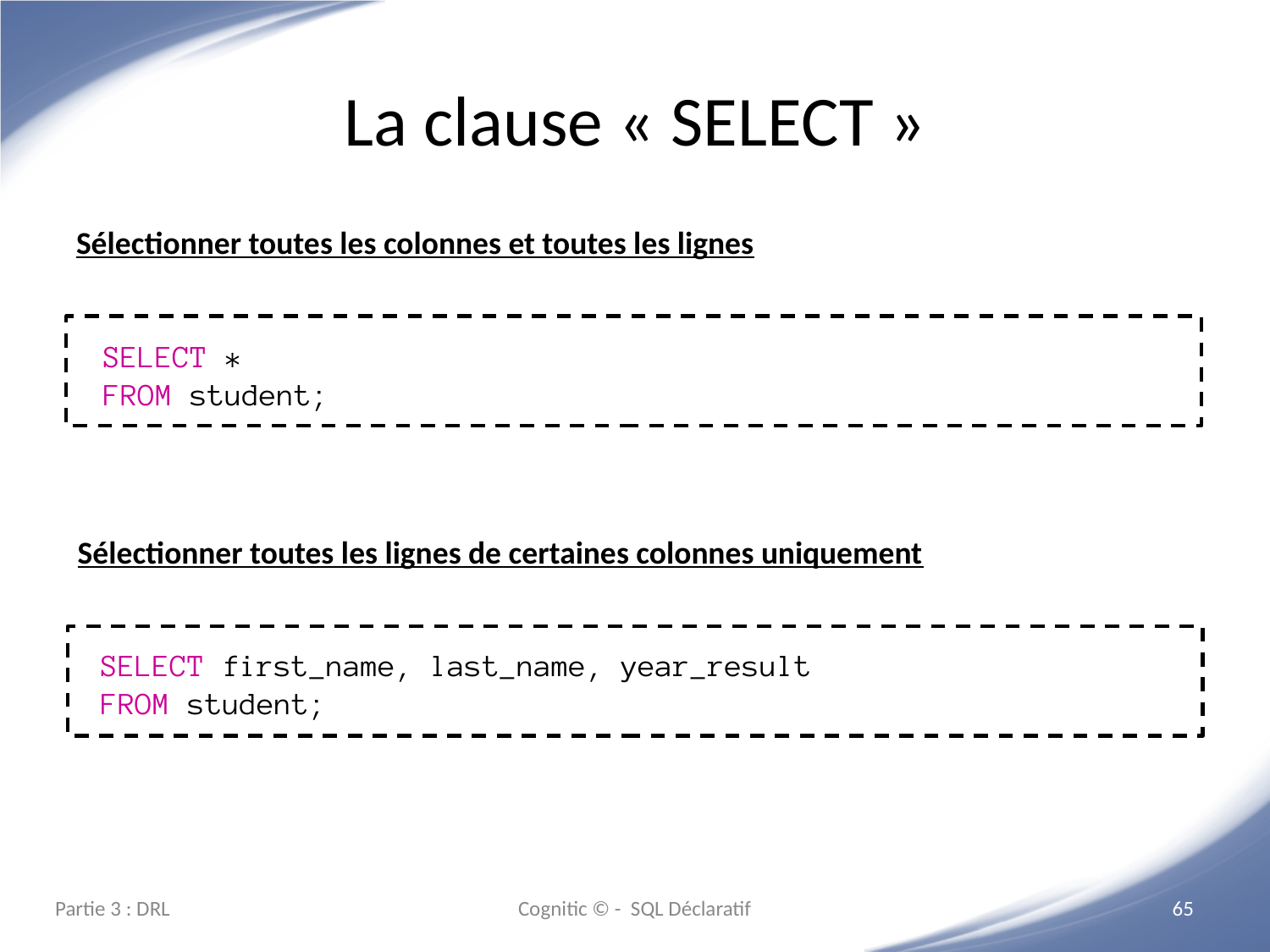

# La clause « SELECT »
Sélectionner toutes les colonnes et toutes les lignes

SELECT *
FROM student;
Sélectionner toutes les lignes de certaines colonnes uniquement

SELECT first_name, last_name, year_result
FROM student;
Partie 3 : DRL
Cognitic © -  SQL Déclaratif
65